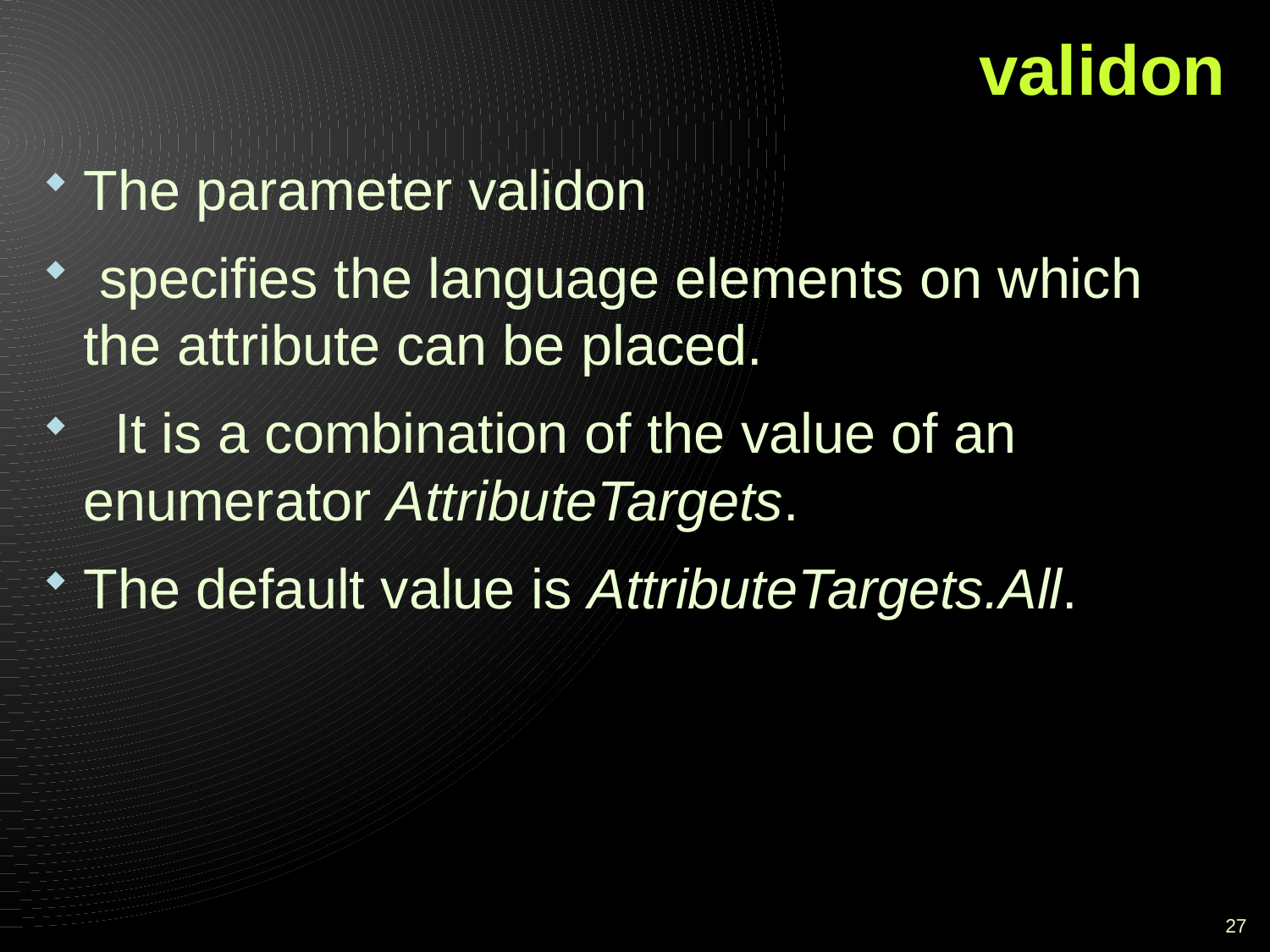

# validon
The parameter validon
 specifies the language elements on which the attribute can be placed.
  It is a combination of the value of an enumerator AttributeTargets.
The default value is AttributeTargets.All.

27